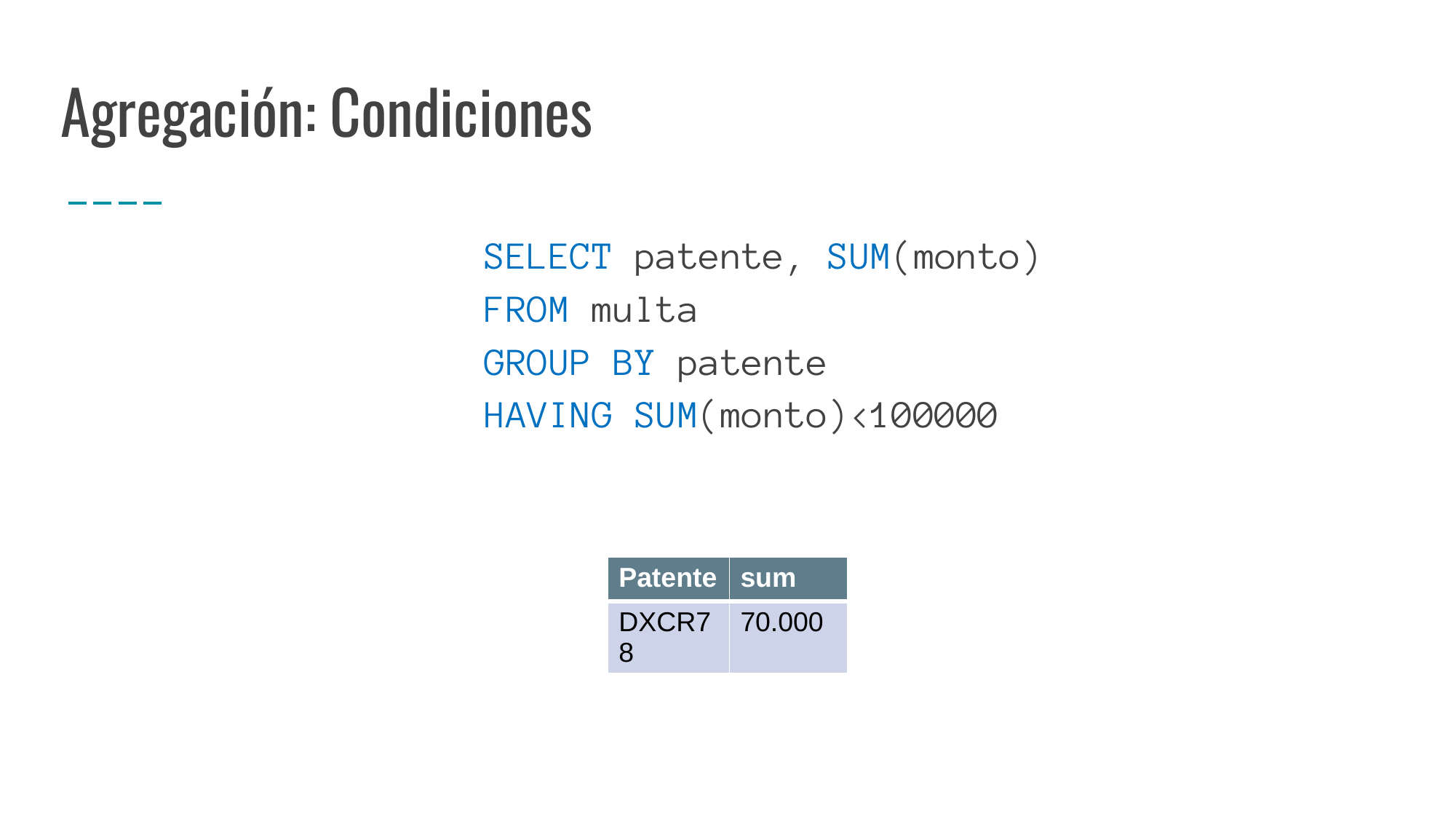

# Agregación: Condiciones
SELECT patente, SUM(monto)
FROM multa
GROUP BY patente
HAVING SUM(monto)<100000
| Patente | sum |
| --- | --- |
| DXCR78 | 70.000 |